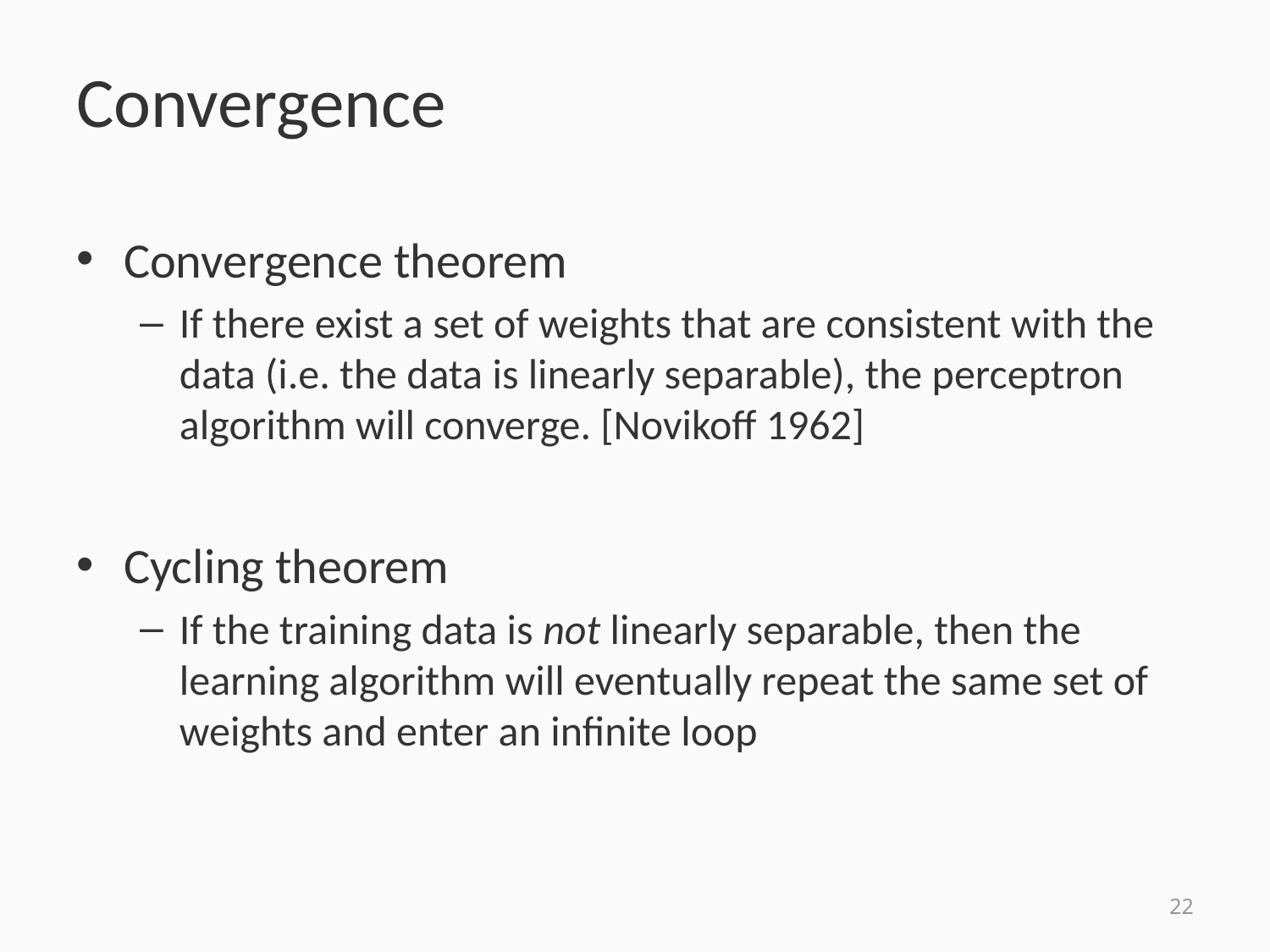

# Convergence
Convergence theorem
If there exist a set of weights that are consistent with the data (i.e. the data is linearly separable), the perceptron algorithm will converge. [Novikoff 1962]

Cycling theorem
If the training data is not linearly separable, then the learning algorithm will eventually repeat the same set of weights and enter an infinite loop
22